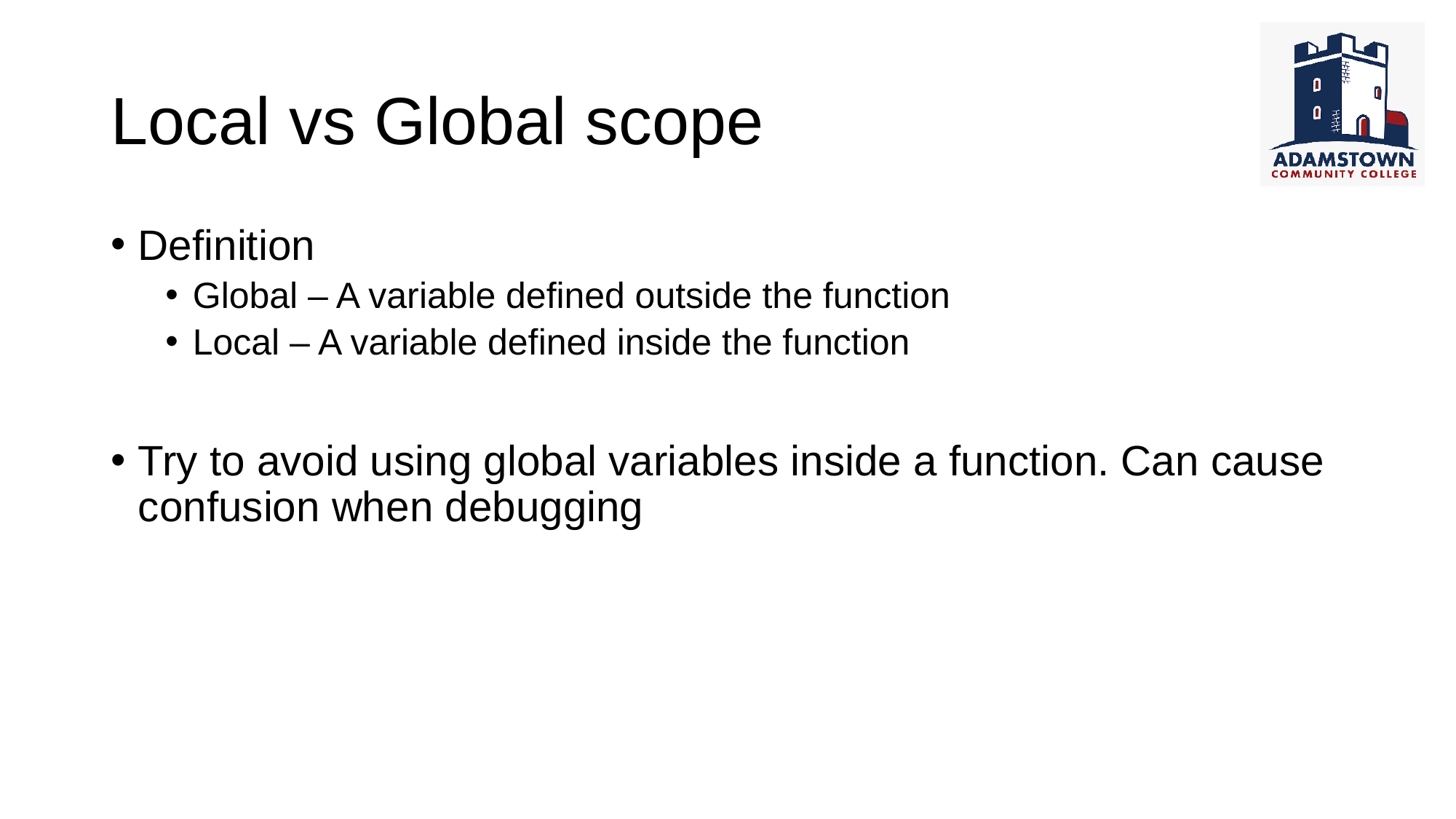

# Local vs Global scope
Definition
Global – A variable defined outside the function
Local – A variable defined inside the function

Try to avoid using global variables inside a function. Can cause confusion when debugging